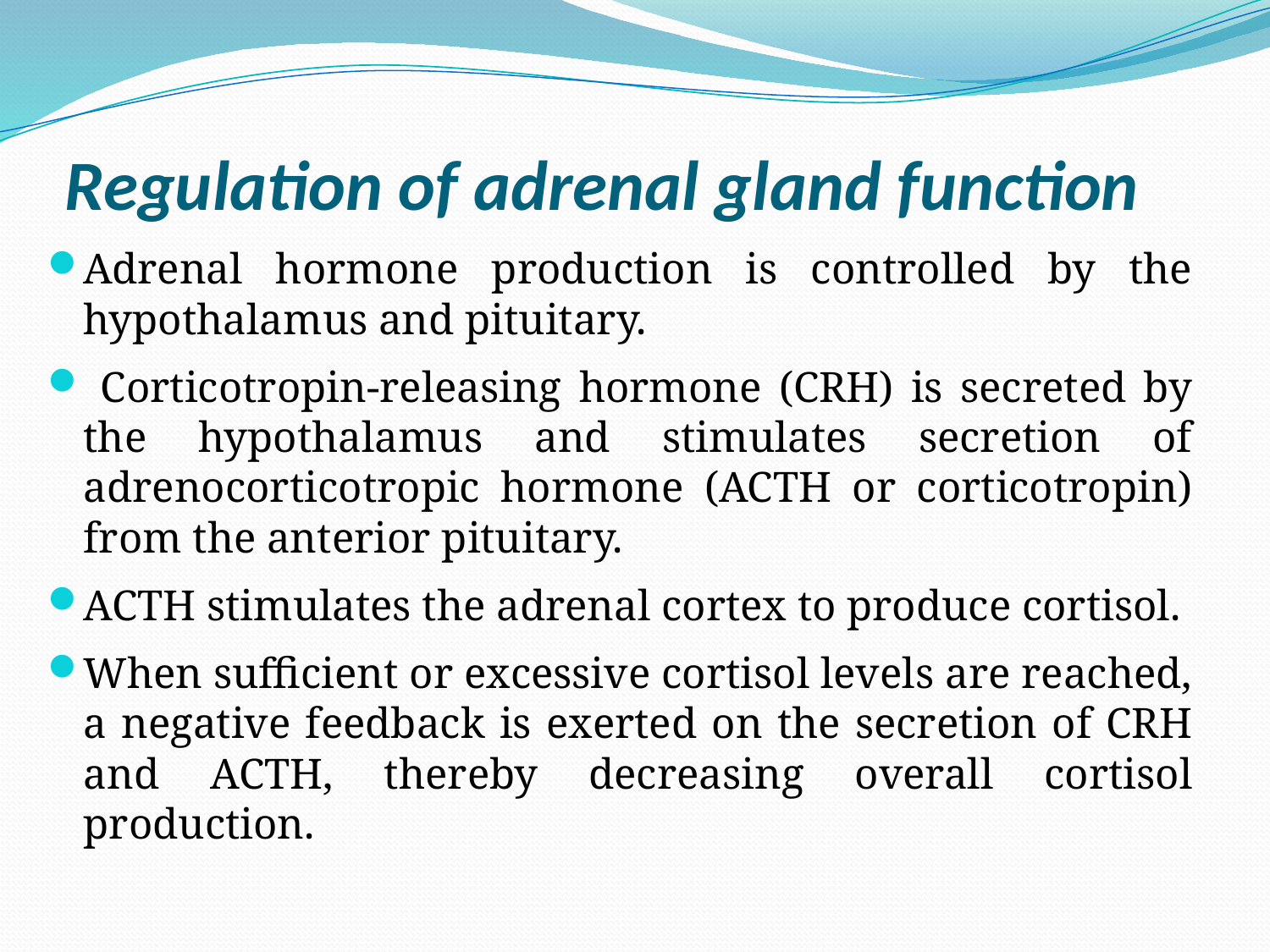

# Regulation of adrenal gland function
Adrenal hormone production is controlled by the hypothalamus and pituitary.
 Corticotropin-releasing hormone (CRH) is secreted by the hypothalamus and stimulates secretion of adrenocorticotropic hormone (ACTH or corticotropin) from the anterior pituitary.
ACTH stimulates the adrenal cortex to produce cortisol.
When sufficient or excessive cortisol levels are reached, a negative feedback is exerted on the secretion of CRH and ACTH, thereby decreasing overall cortisol production.